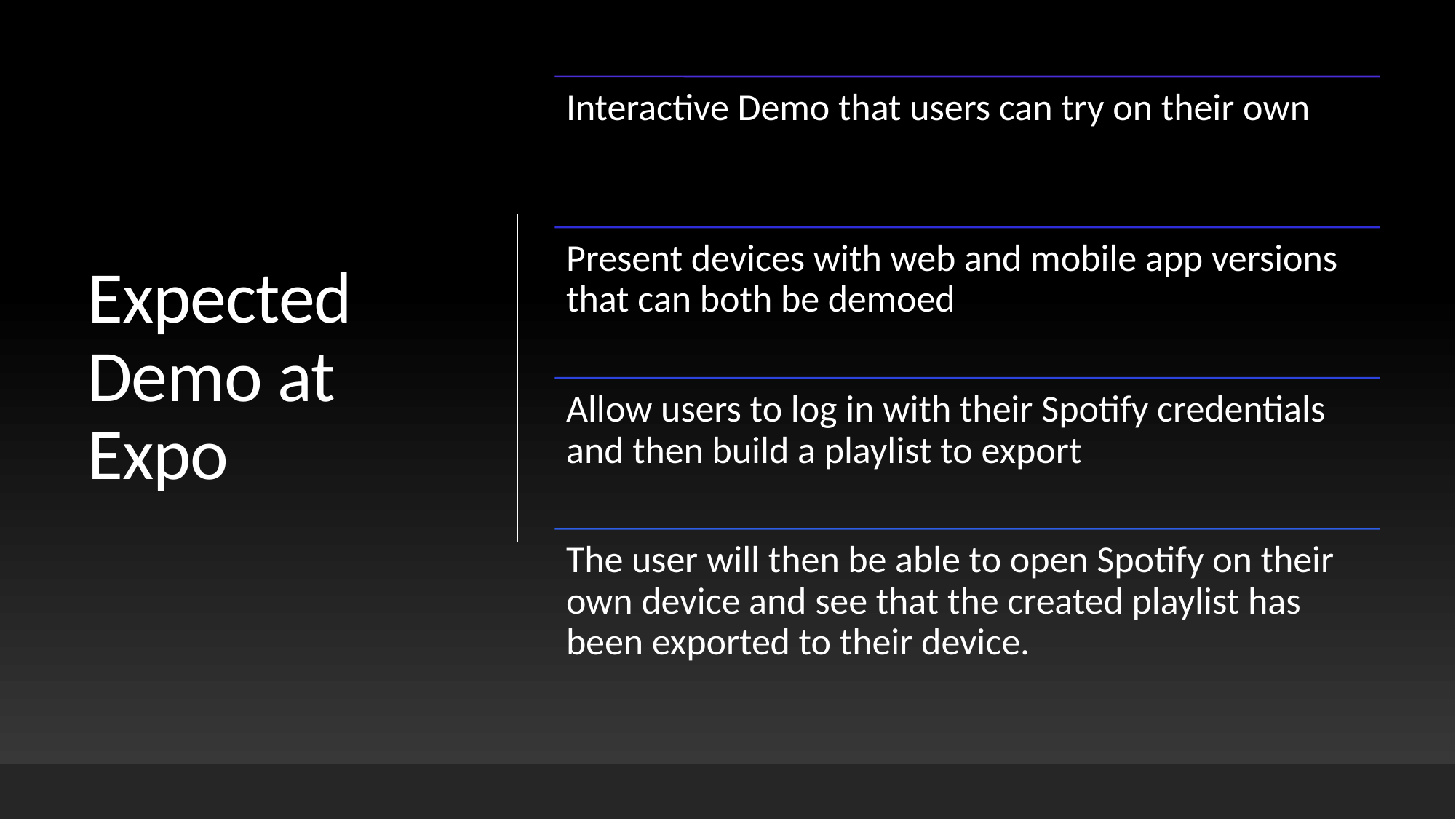

# Expected Demo at Expo
Interactive Demo that users can try on their own
Present devices with web and mobile app versions that can both be demoed
Allow users to log in with their Spotify credentials and then build a playlist to export
The user will then be able to open Spotify on their own device and see that the created playlist has been exported to their device.